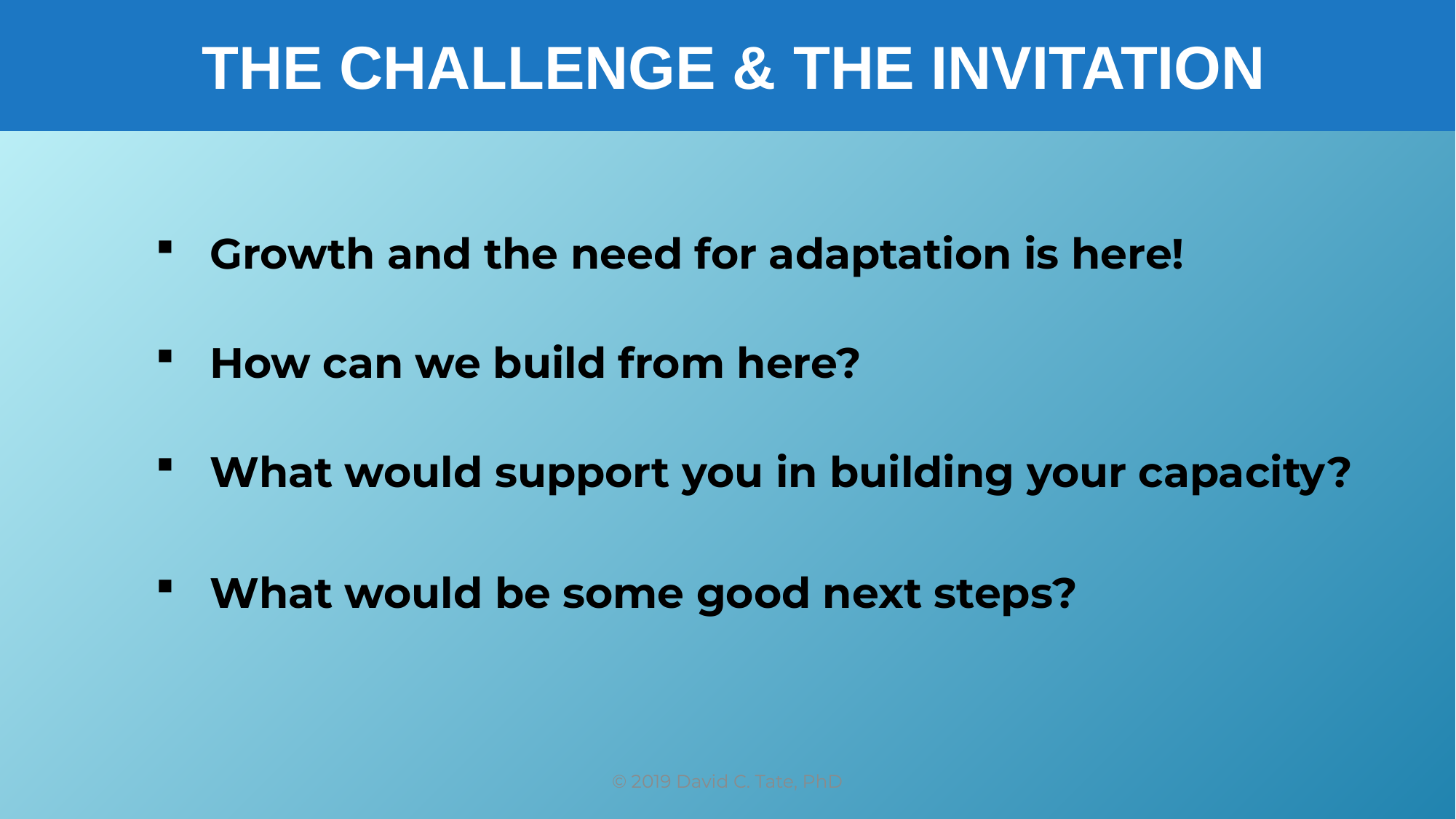

THE CHALLENGE & THE INVITATION
Growth and the need for adaptation is here!

How can we build from here?

What would support you in building your capacity?

What would be some good next steps?
© 2019 David C. Tate, PhD